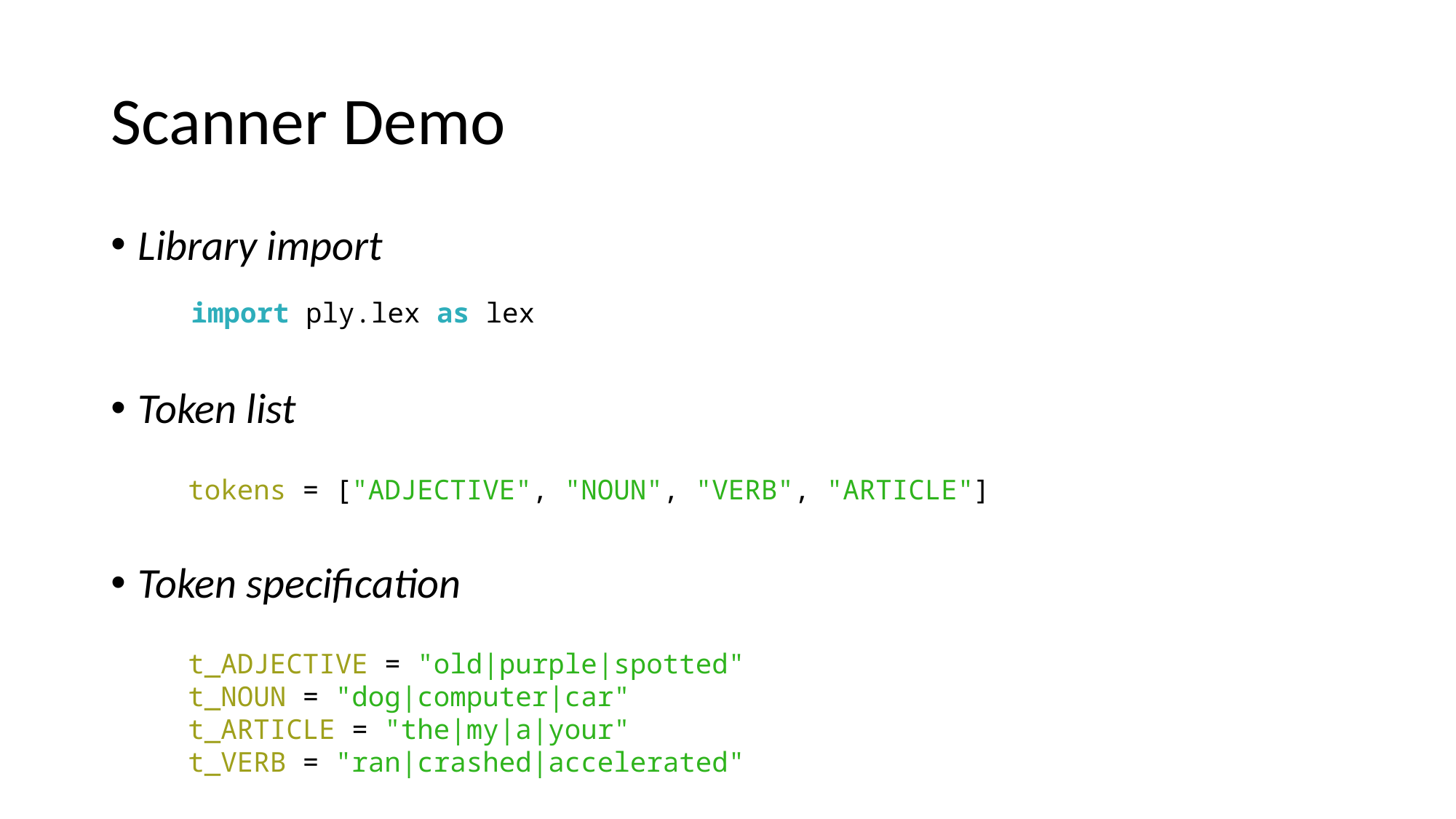

# Scanner Demo
Library import
import ply.lex as lex
Token list

tokens = ["ADJECTIVE", "NOUN", "VERB", "ARTICLE"]
Token specification
t_ADJECTIVE = "old|purple|spotted"
t_NOUN = "dog|computer|car"
t_ARTICLE = "the|my|a|your"
t_VERB = "ran|crashed|accelerated"